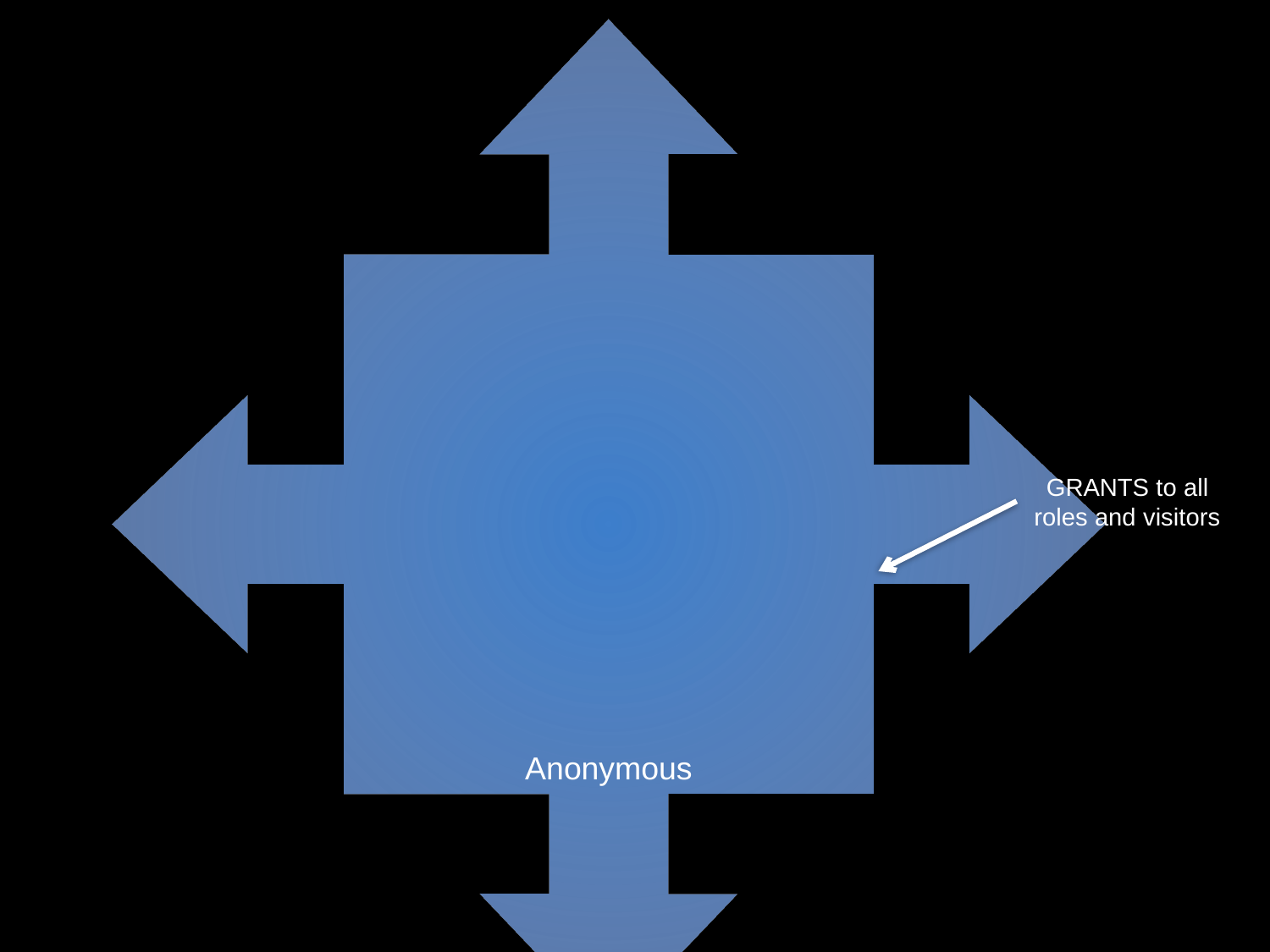

Anonymous
GRANTS to all roles and visitors